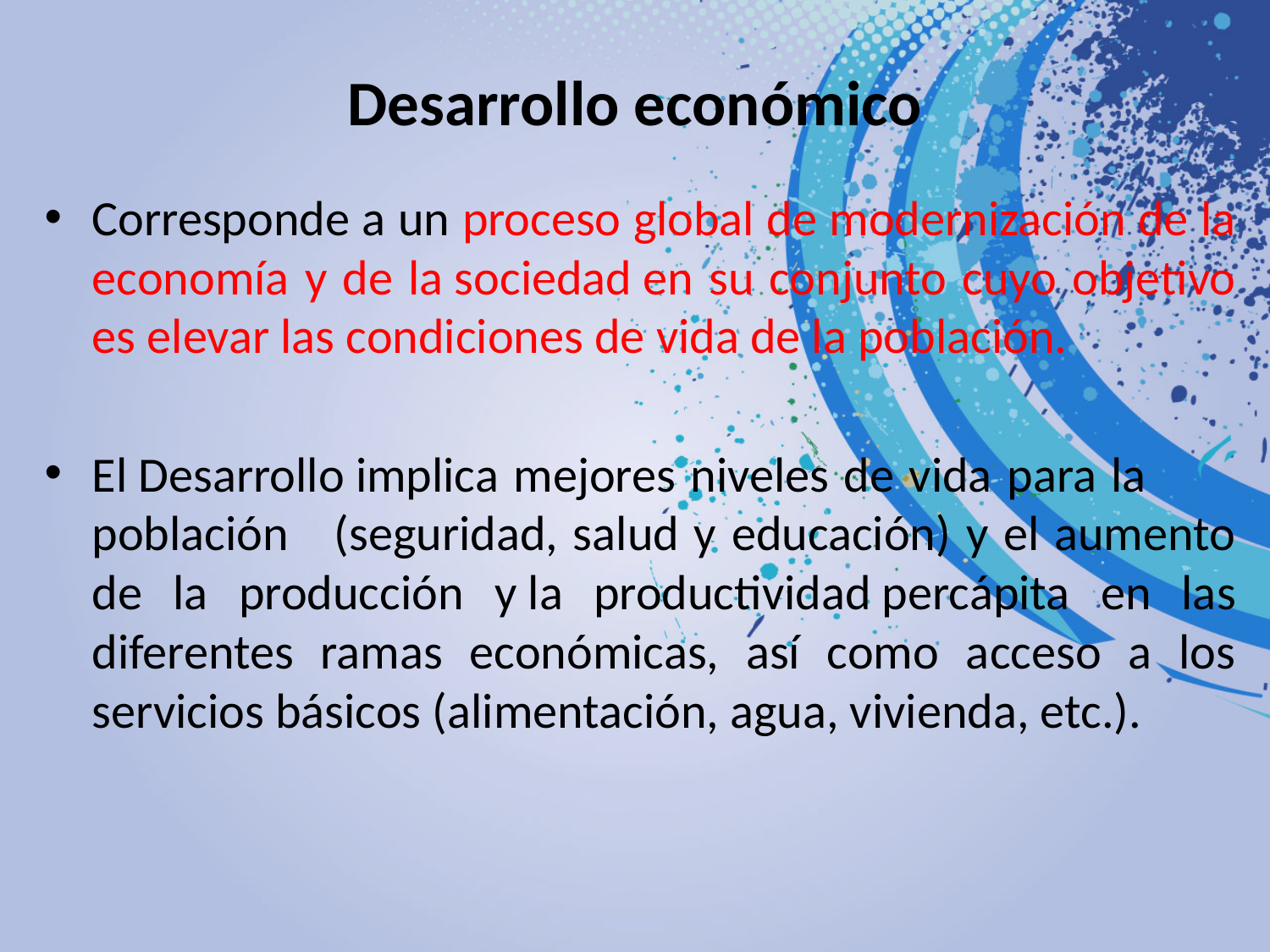

# Desarrollo económico
Corresponde a un proceso global de modernización de la economía y de la sociedad en su conjunto cuyo objetivo es elevar las condiciones de vida de la población.

El Desarrollo implica mejores niveles de vida para la       población   (seguridad, salud y educación) y el aumento de la producción y la productividad percápita en las diferentes ramas económicas, así como acceso a los servicios básicos (alimentación, agua, vivienda, etc.).